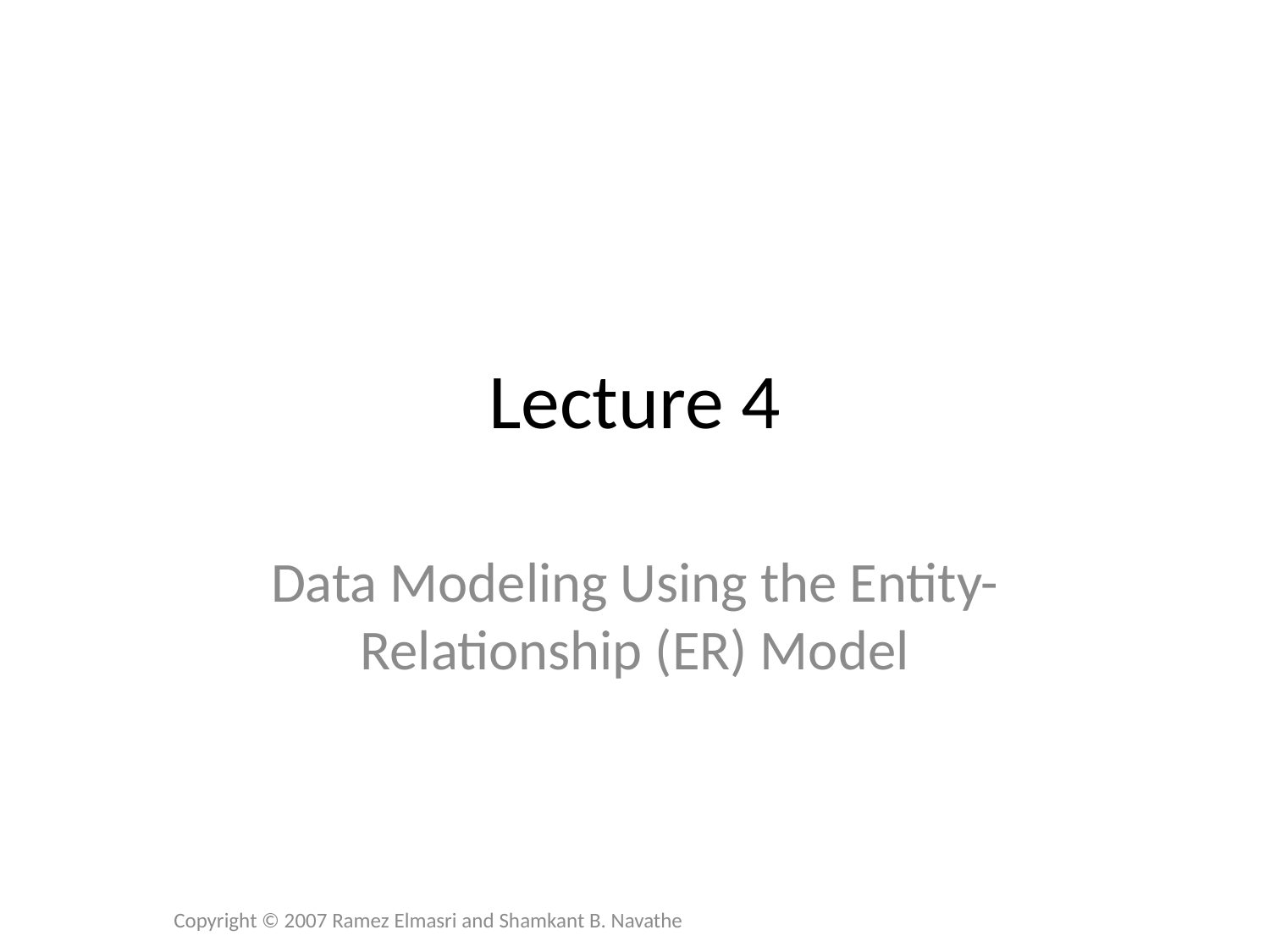

# Lecture 4
Data Modeling Using the Entity-Relationship (ER) Model
Copyright © 2007 Ramez Elmasri and Shamkant B. Navathe